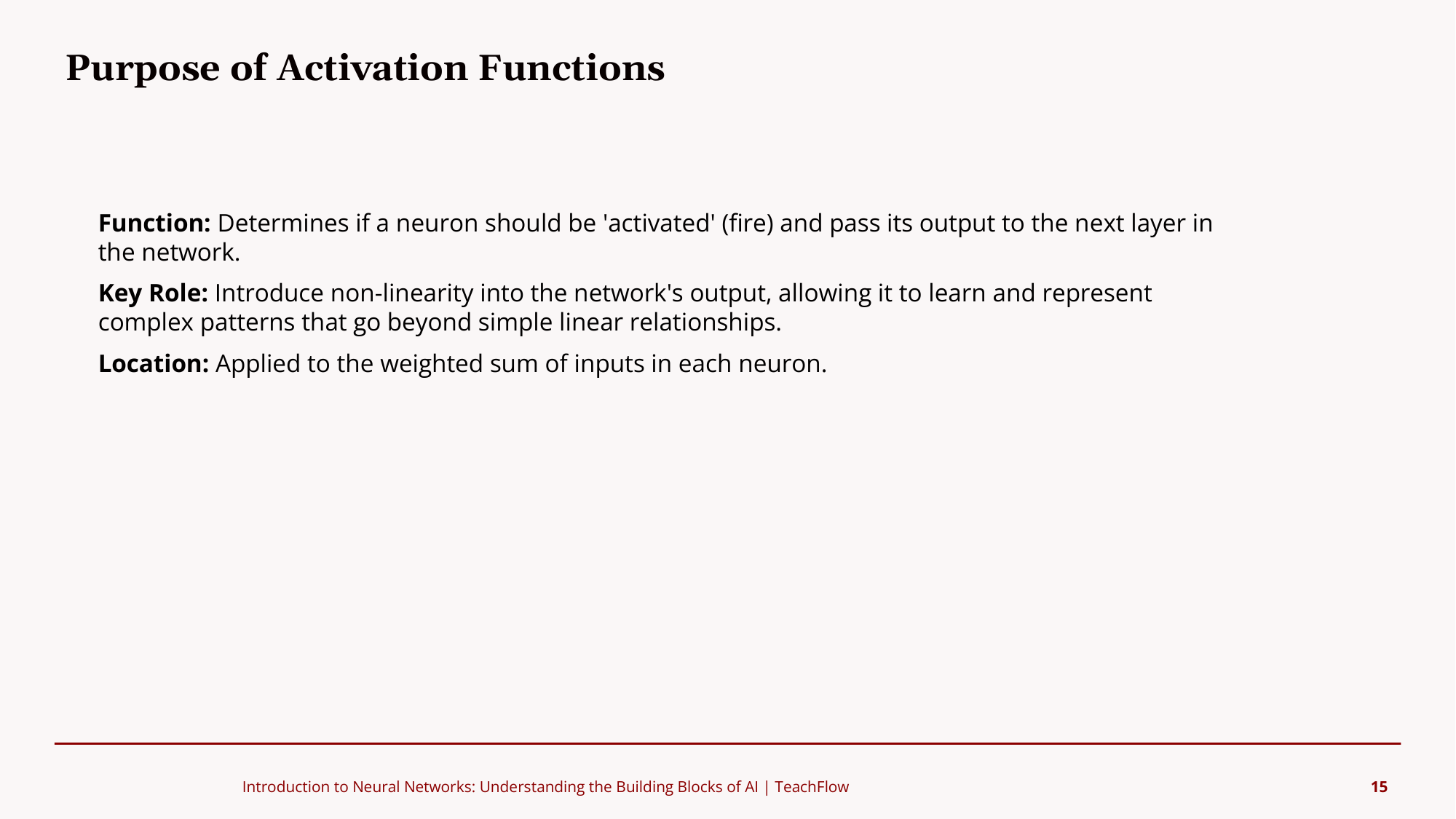

Purpose of Activation Functions
#

Function: Determines if a neuron should be 'activated' (fire) and pass its output to the next layer in the network.
Key Role: Introduce non-linearity into the network's output, allowing it to learn and represent complex patterns that go beyond simple linear relationships.
Location: Applied to the weighted sum of inputs in each neuron.

Introduction to Neural Networks: Understanding the Building Blocks of AI | TeachFlow
15